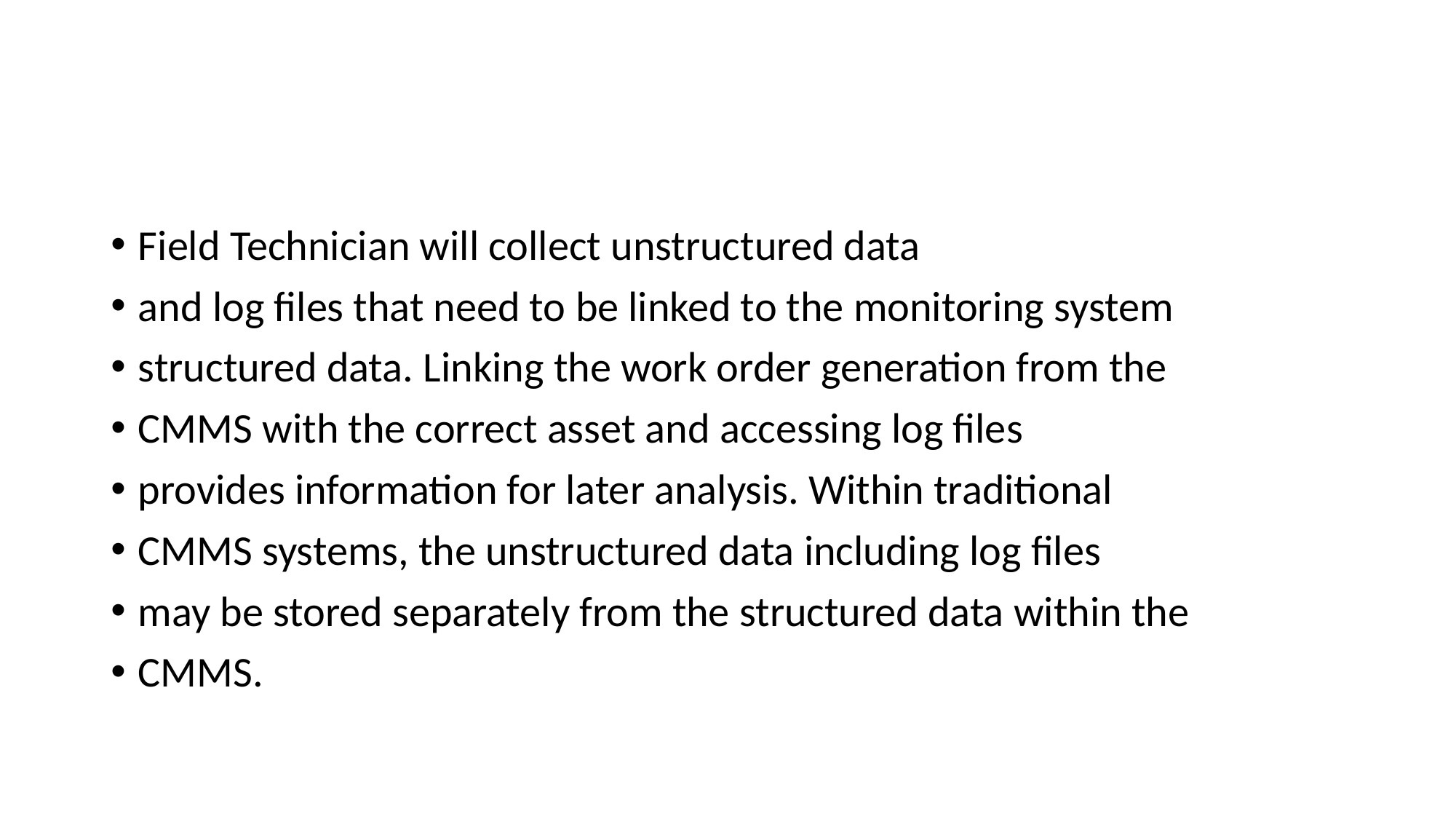

#
Field Technician will collect unstructured data
and log files that need to be linked to the monitoring system
structured data. Linking the work order generation from the
CMMS with the correct asset and accessing log files
provides information for later analysis. Within traditional
CMMS systems, the unstructured data including log files
may be stored separately from the structured data within the
CMMS.